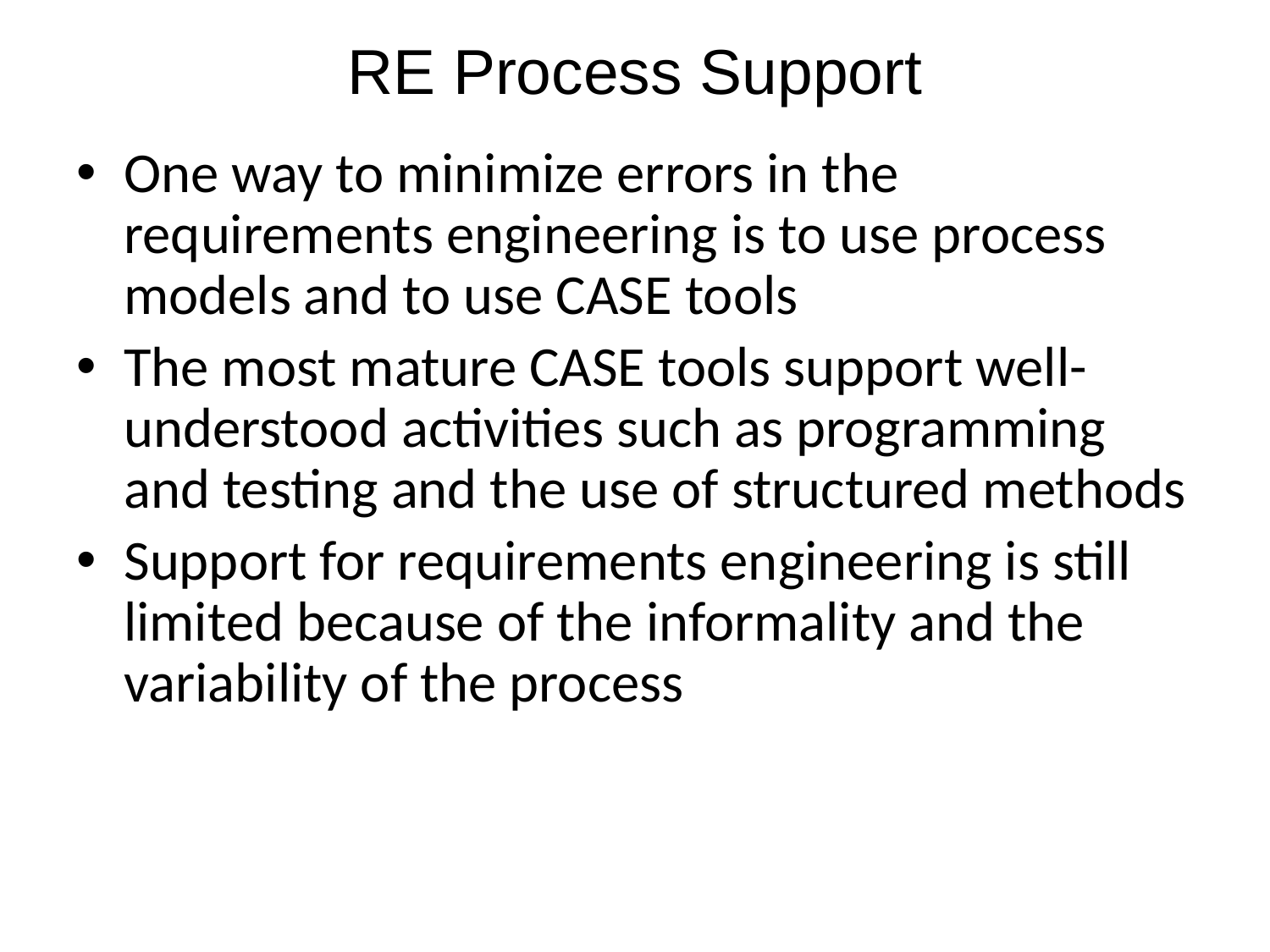

# RE Process Support
One way to minimize errors in the requirements engineering is to use process models and to use CASE tools
The most mature CASE tools support well-understood activities such as programming and testing and the use of structured methods
Support for requirements engineering is still limited because of the informality and the variability of the process